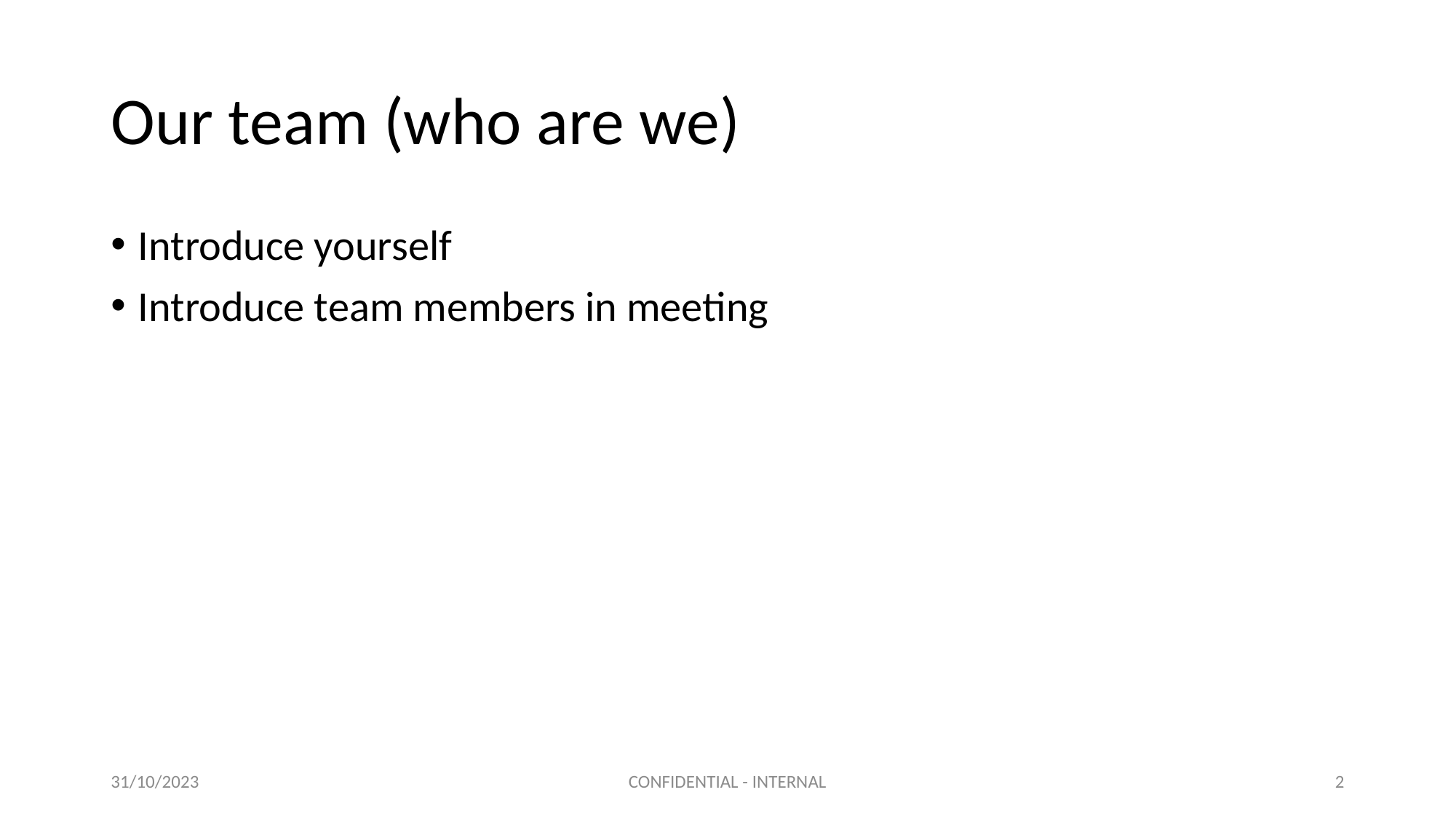

# Our team (who are we)
Introduce yourself
Introduce team members in meeting
31/10/2023
CONFIDENTIAL - INTERNAL
2